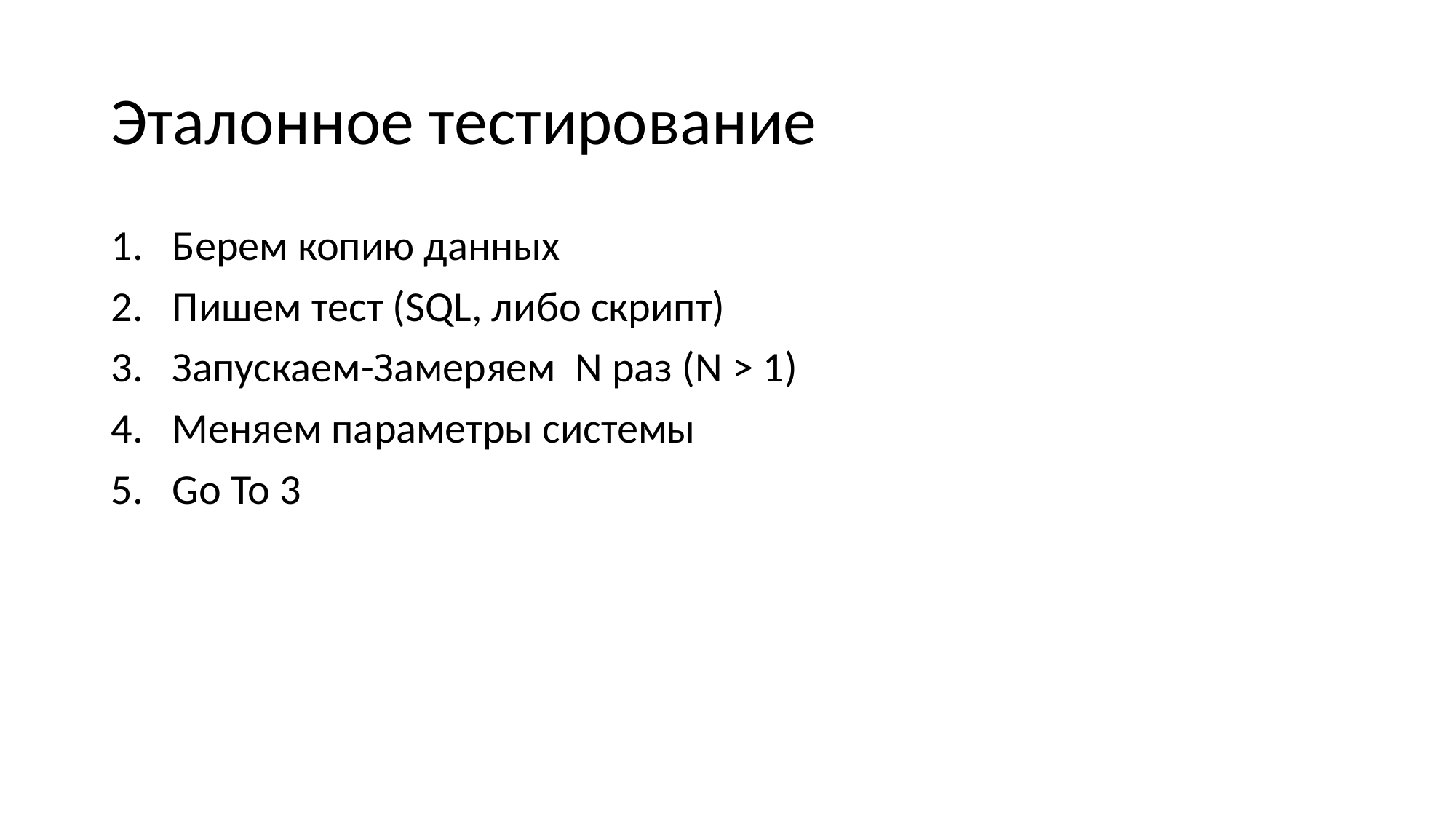

# Эталонное тестирование
Берем копию данных
Пишем тест (SQL, либо скрипт)
Запускаем-Замеряем  N раз (N > 1)
Меняем параметры системы
Go To 3